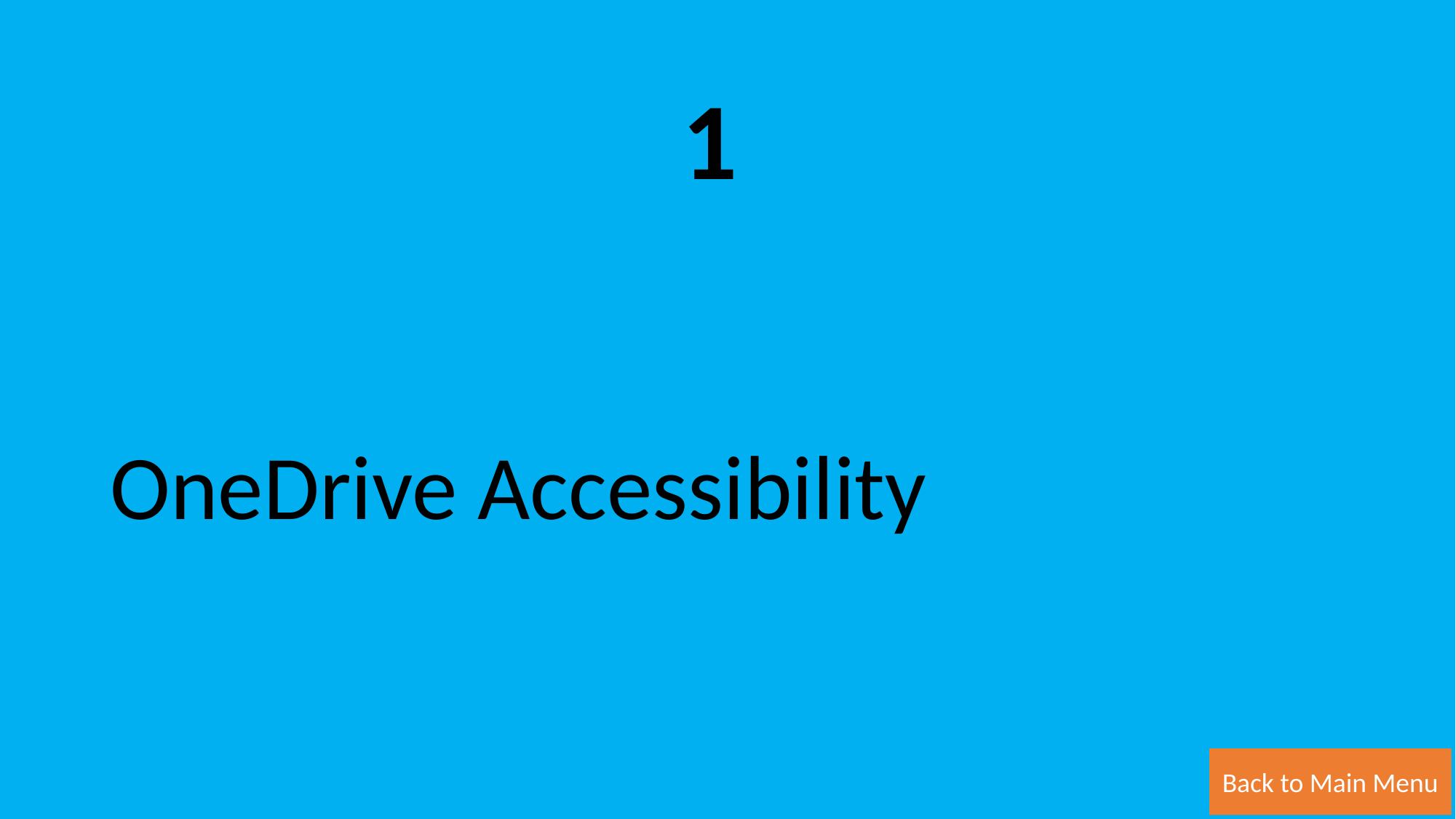

1
# OneDrive Accessibility

Back to Main Menu